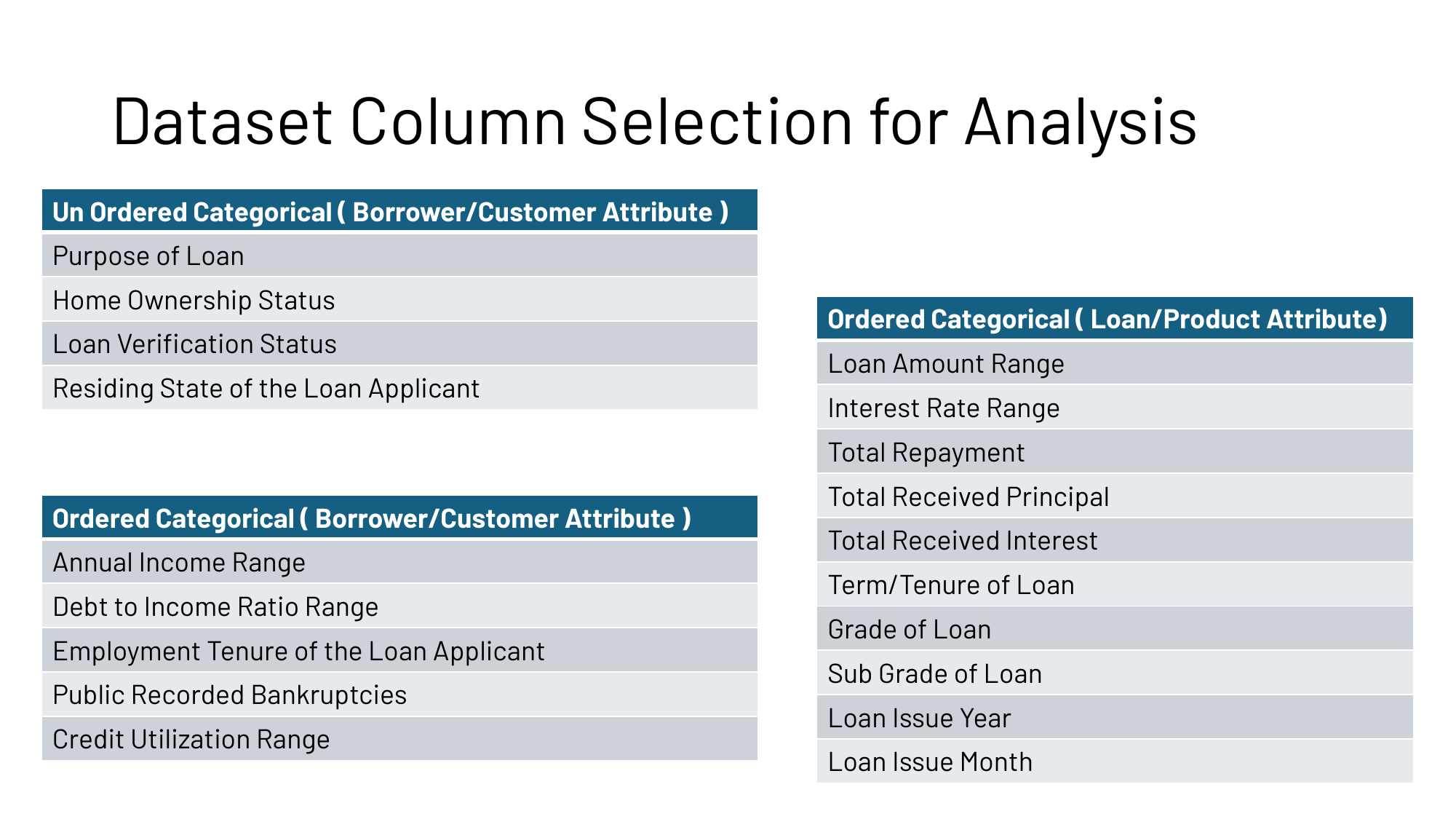

# Dataset Column Selection for Analysis
| Un Ordered Categorical ( Borrower/Customer Attribute ) |
| --- |
| Purpose of Loan |
| Home Ownership Status |
| Loan Verification Status |
| Residing State of the Loan Applicant |
| Ordered Categorical ( Loan/Product Attribute) |
| --- |
| Loan Amount Range |
| Interest Rate Range |
| Total Repayment |
| Total Received Principal |
| Total Received Interest |
| Term/Tenure of Loan |
| Grade of Loan |
| Sub Grade of Loan |
| Loan Issue Year |
| Loan Issue Month |
| Ordered Categorical ( Borrower/Customer Attribute ) |
| --- |
| Annual Income Range |
| Debt to Income Ratio Range |
| Employment Tenure of the Loan Applicant |
| Public Recorded Bankruptcies |
| Credit Utilization Range |